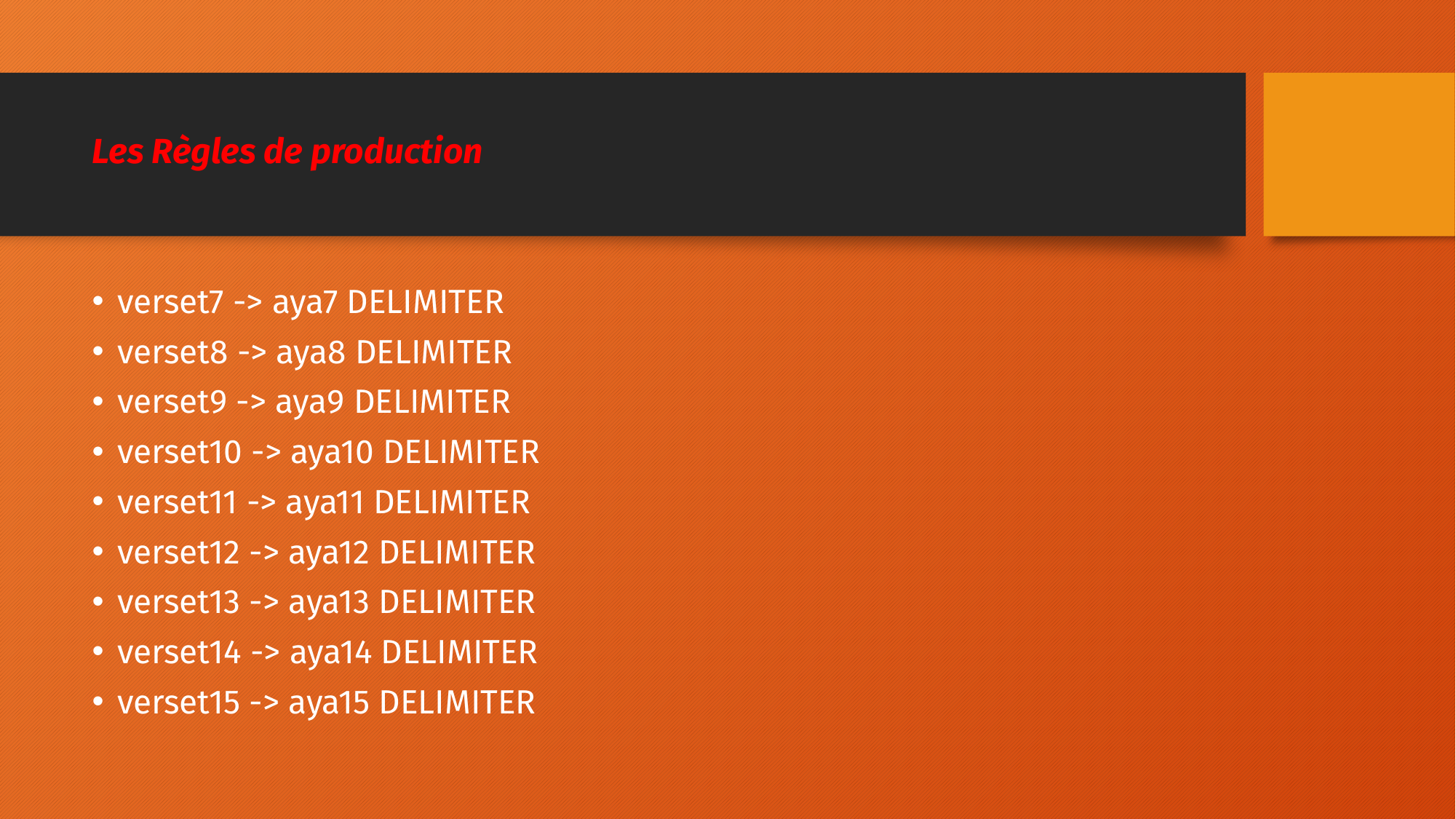

# Les Règles de production
verset7 -> aya7 DELIMITER
verset8 -> aya8 DELIMITER
verset9 -> aya9 DELIMITER
verset10 -> aya10 DELIMITER
verset11 -> aya11 DELIMITER
verset12 -> aya12 DELIMITER
verset13 -> aya13 DELIMITER
verset14 -> aya14 DELIMITER
verset15 -> aya15 DELIMITER